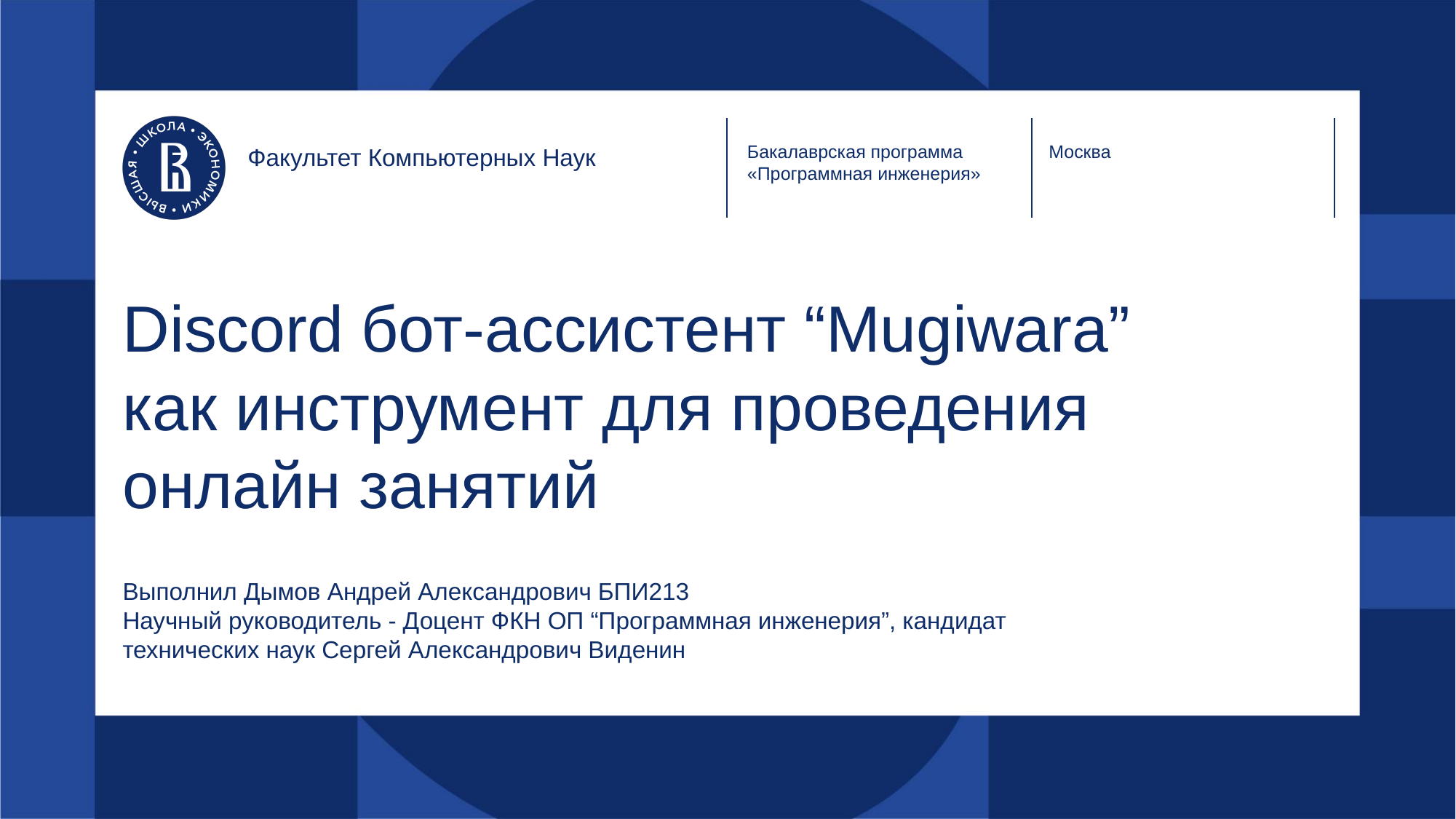

Бакалаврская программа «Программная инженерия»
Москва
Факультет Компьютерных Наук
# Discord бот-ассистент “Mugiwara” как инструмент для проведения онлайн занятий
Выполнил Дымов Андрей Александрович БПИ213
Научный руководитель - Доцент ФКН ОП “Программная инженерия”, кандидат технических наук Сергей Александрович Виденин